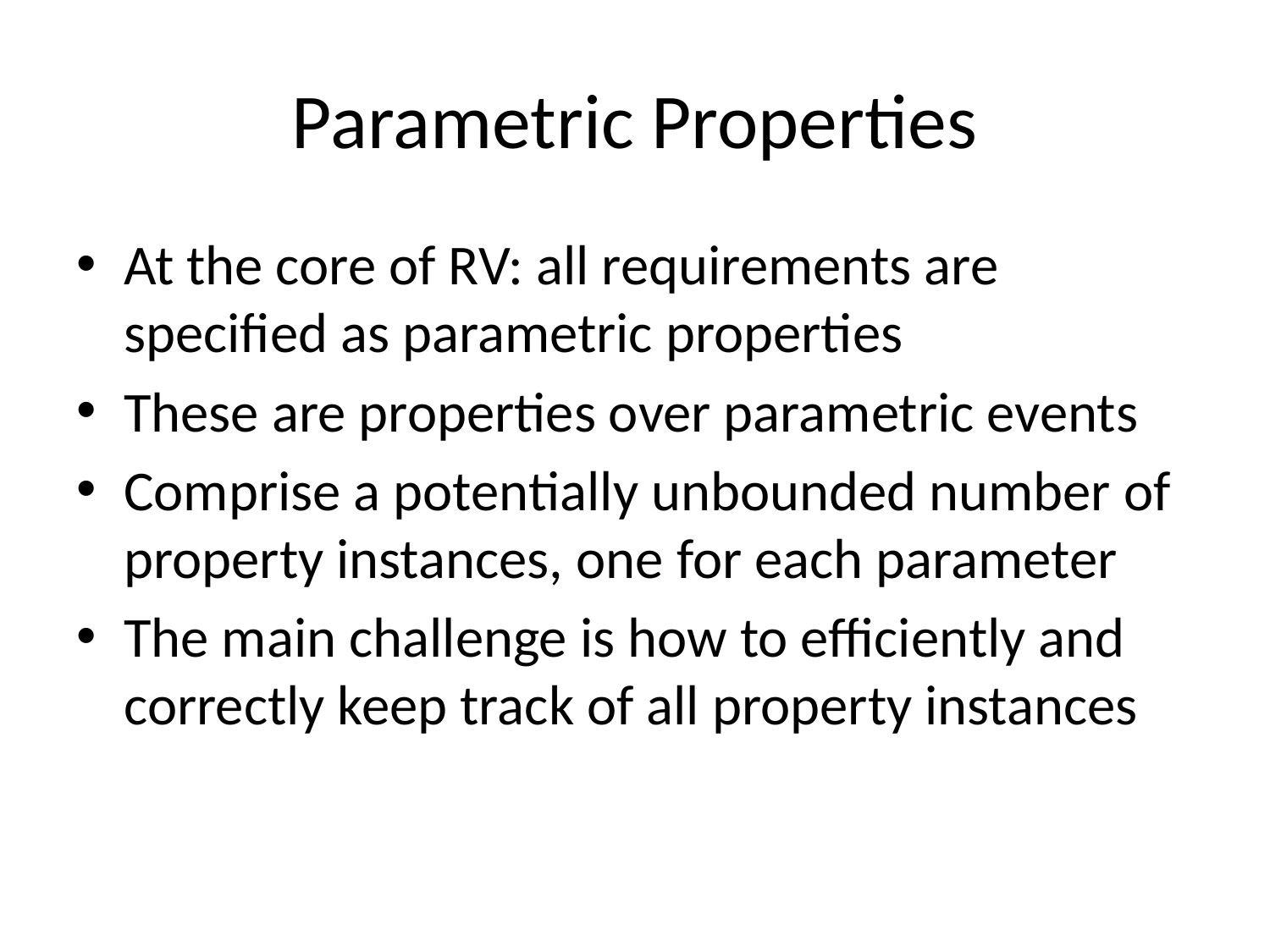

# Parametric Properties
At the core of RV: all requirements are specified as parametric properties
These are properties over parametric events
Comprise a potentially unbounded number of property instances, one for each parameter
The main challenge is how to efficiently and correctly keep track of all property instances